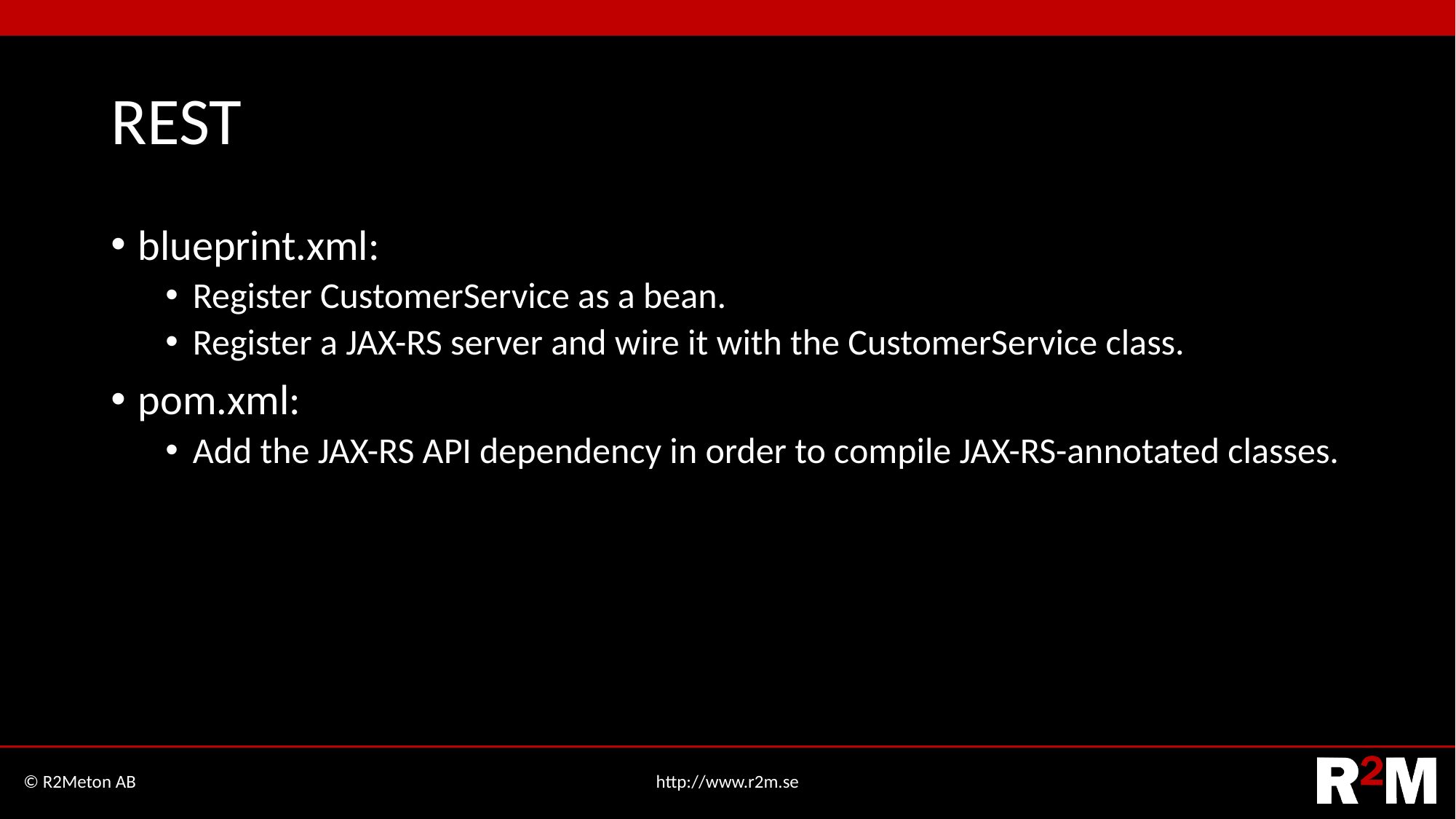

# REST
blueprint.xml:
Register CustomerService as a bean.
Register a JAX-RS server and wire it with the CustomerService class.
pom.xml:
Add the JAX-RS API dependency in order to compile JAX-RS-annotated classes.
© R2Meton AB
http://www.r2m.se